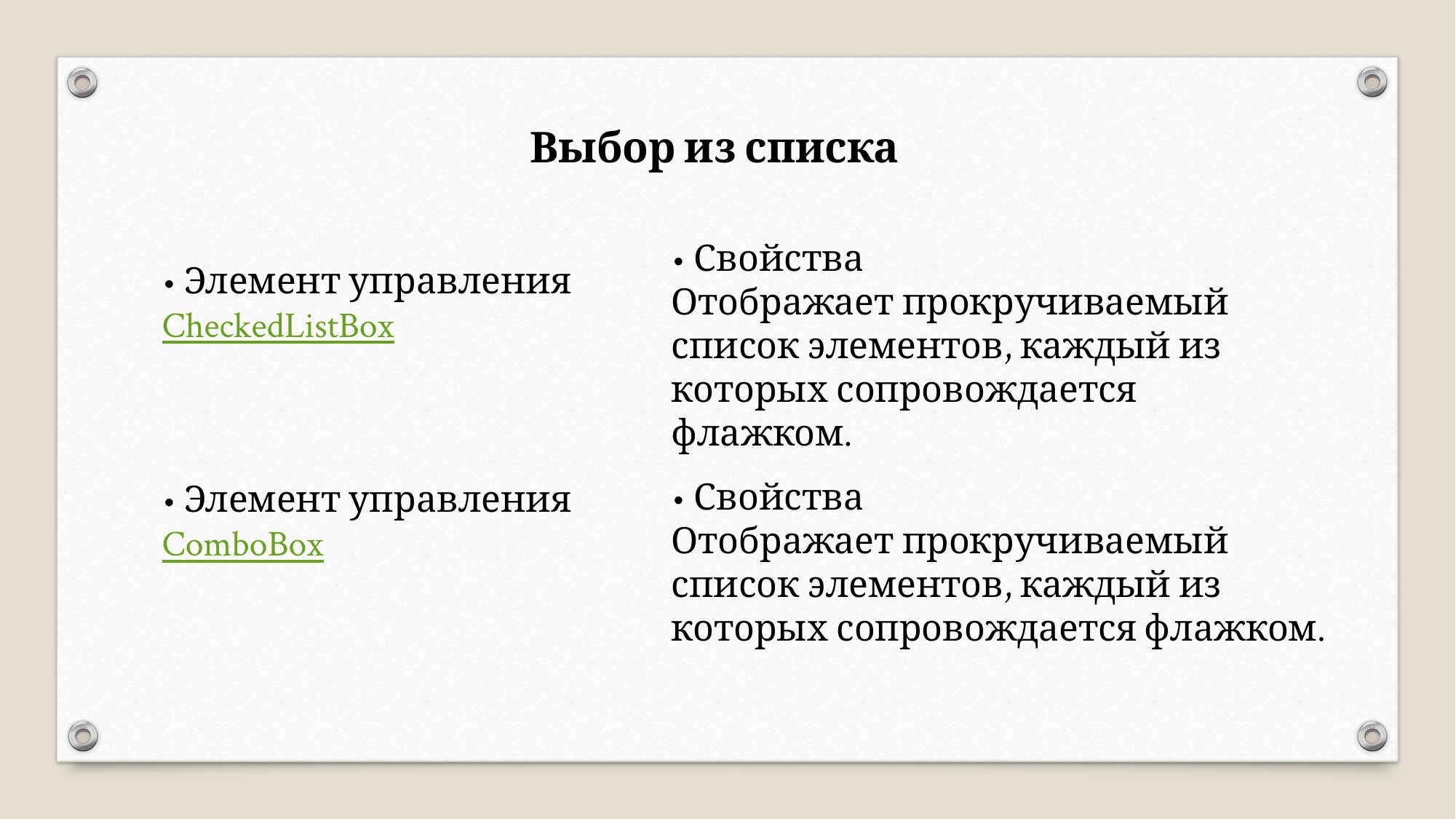

Выбор из списка
• Свойства
Отображает прокручиваемый список элементов, каждый из которых сопровождается флажком.
• Элемент управления
CheckedListBox
• Свойства
Отображает прокручиваемый список элементов, каждый из которых сопровождается флажком.
• Элемент управления
ComboBox